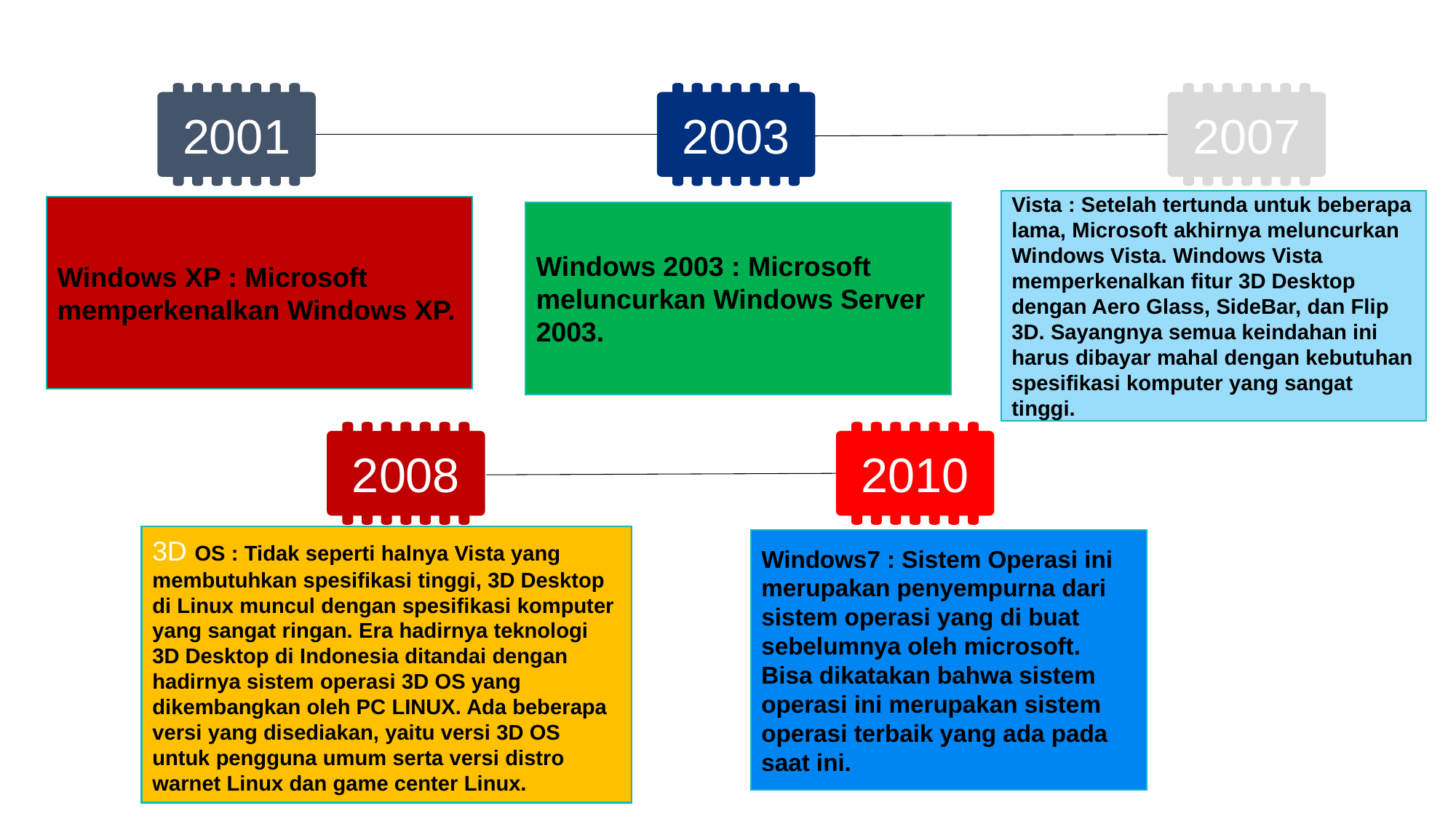

2001
2003
2007
Vista : Setelah tertunda untuk beberapa lama, Microsoft akhirnya meluncurkan Windows Vista. Windows Vista memperkenalkan fitur 3D Desktop dengan Aero Glass, SideBar, dan Flip 3D. Sayangnya semua keindahan ini harus dibayar mahal dengan kebutuhan spesifikasi komputer yang sangat tinggi.
Windows XP : Microsoft memperkenalkan Windows XP.
Windows 2003 : Microsoft meluncurkan Windows Server 2003.
2008
2010
3D OS : Tidak seperti halnya Vista yang membutuhkan spesifikasi tinggi, 3D Desktop di Linux muncul dengan spesifikasi komputer yang sangat ringan. Era hadirnya teknologi 3D Desktop di Indonesia ditandai dengan hadirnya sistem operasi 3D OS yang dikembangkan oleh PC LINUX. Ada beberapa versi yang disediakan, yaitu versi 3D OS untuk pengguna umum serta versi distro warnet Linux dan game center Linux.
Windows7 : Sistem Operasi ini merupakan penyempurna dari sistem operasi yang di buat sebelumnya oleh microsoft. Bisa dikatakan bahwa sistem operasi ini merupakan sistem operasi terbaik yang ada pada saat ini.